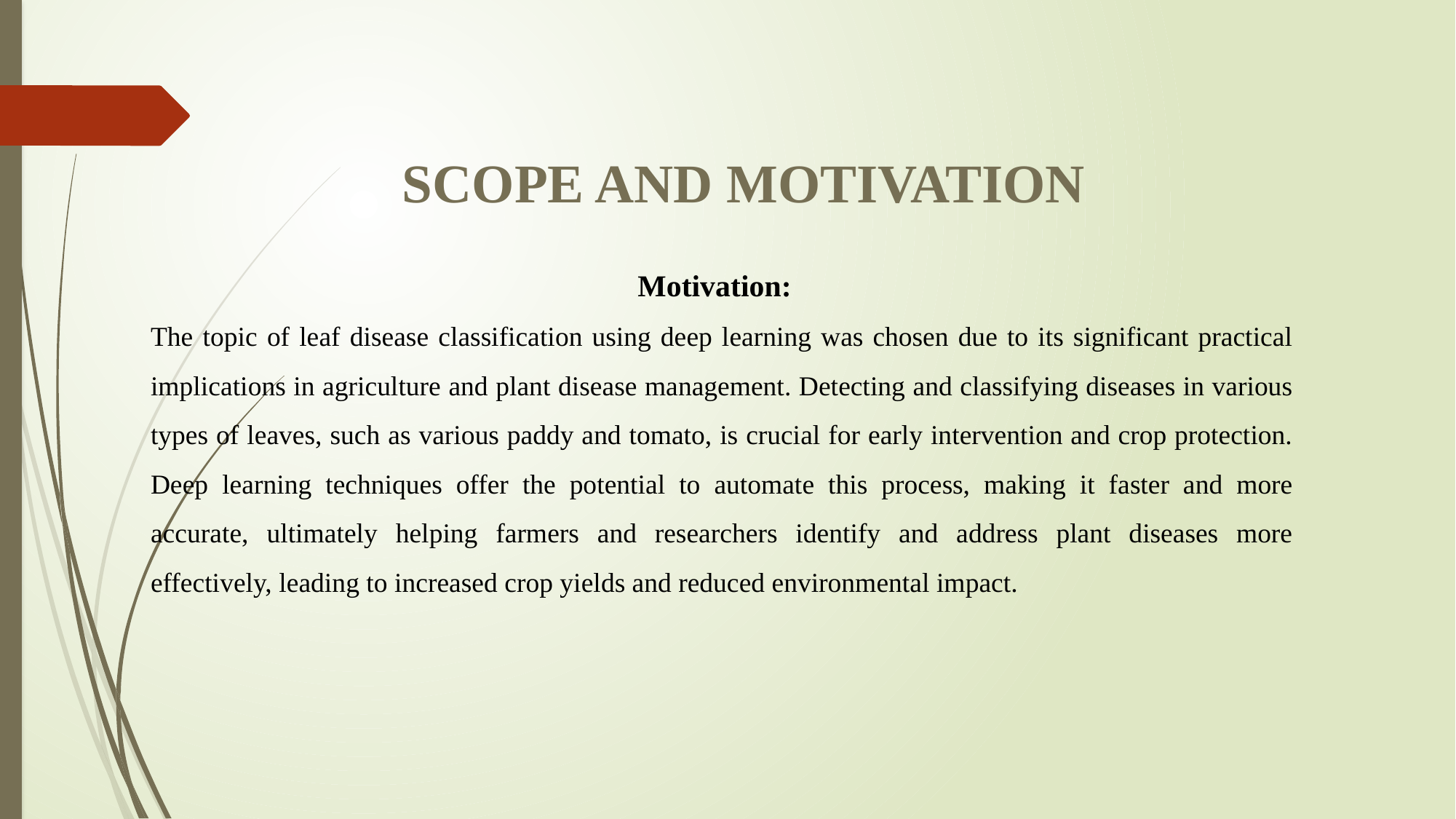

SCOPE AND MOTIVATION
Motivation:
The topic of leaf disease classification using deep learning was chosen due to its significant practical implications in agriculture and plant disease management. Detecting and classifying diseases in various types of leaves, such as various paddy and tomato, is crucial for early intervention and crop protection. Deep learning techniques offer the potential to automate this process, making it faster and more accurate, ultimately helping farmers and researchers identify and address plant diseases more effectively, leading to increased crop yields and reduced environmental impact.